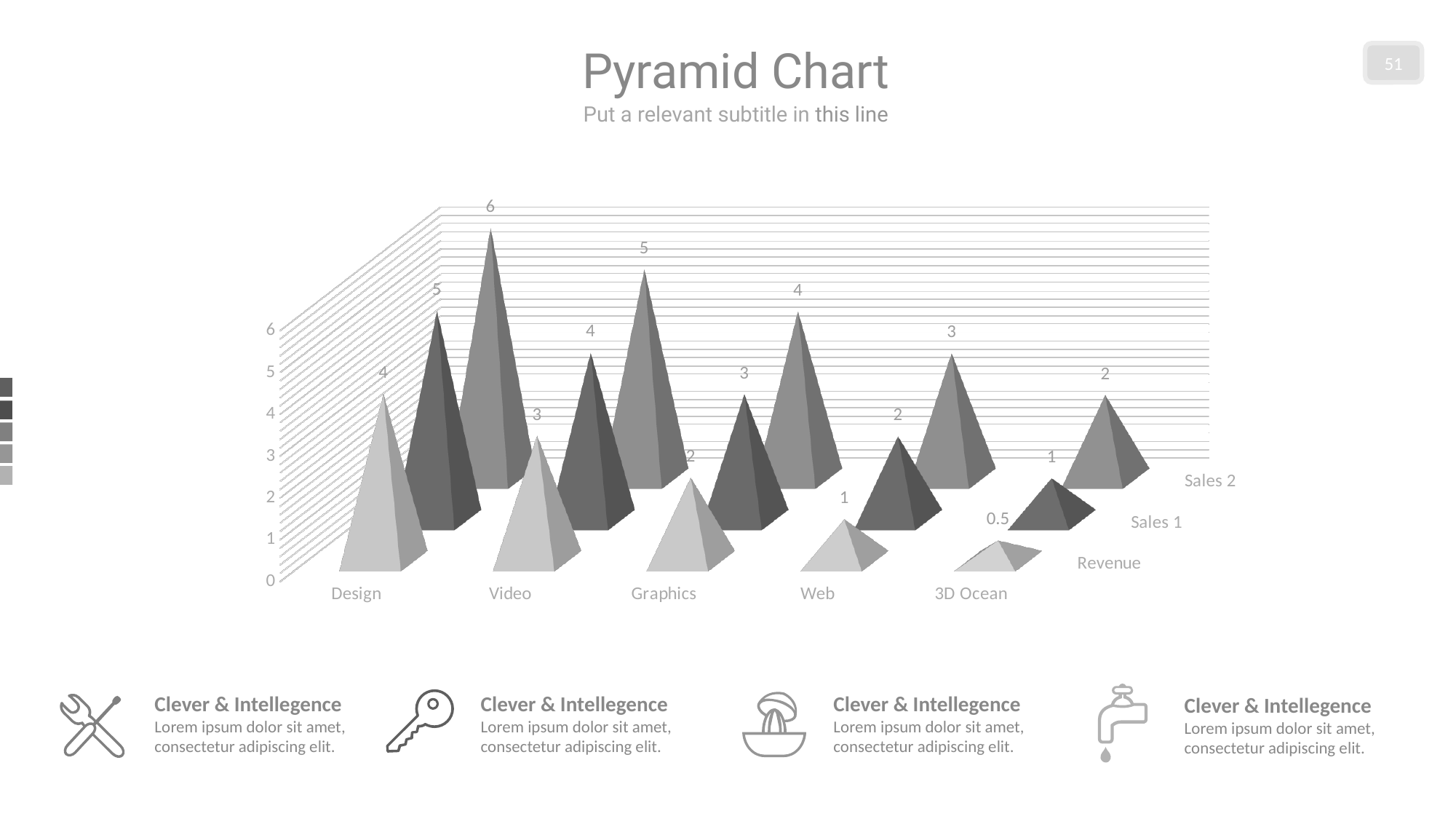

Pyramid Chart
51
Put a relevant subtitle in this line

[unsupported chart]

Clever & Intellegence
Lorem ipsum dolor sit amet, consectetur adipiscing elit.

Clever & Intellegence
Lorem ipsum dolor sit amet, consectetur adipiscing elit.

Clever & Intellegence
Lorem ipsum dolor sit amet, consectetur adipiscing elit.

Clever & Intellegence
Lorem ipsum dolor sit amet, consectetur adipiscing elit.